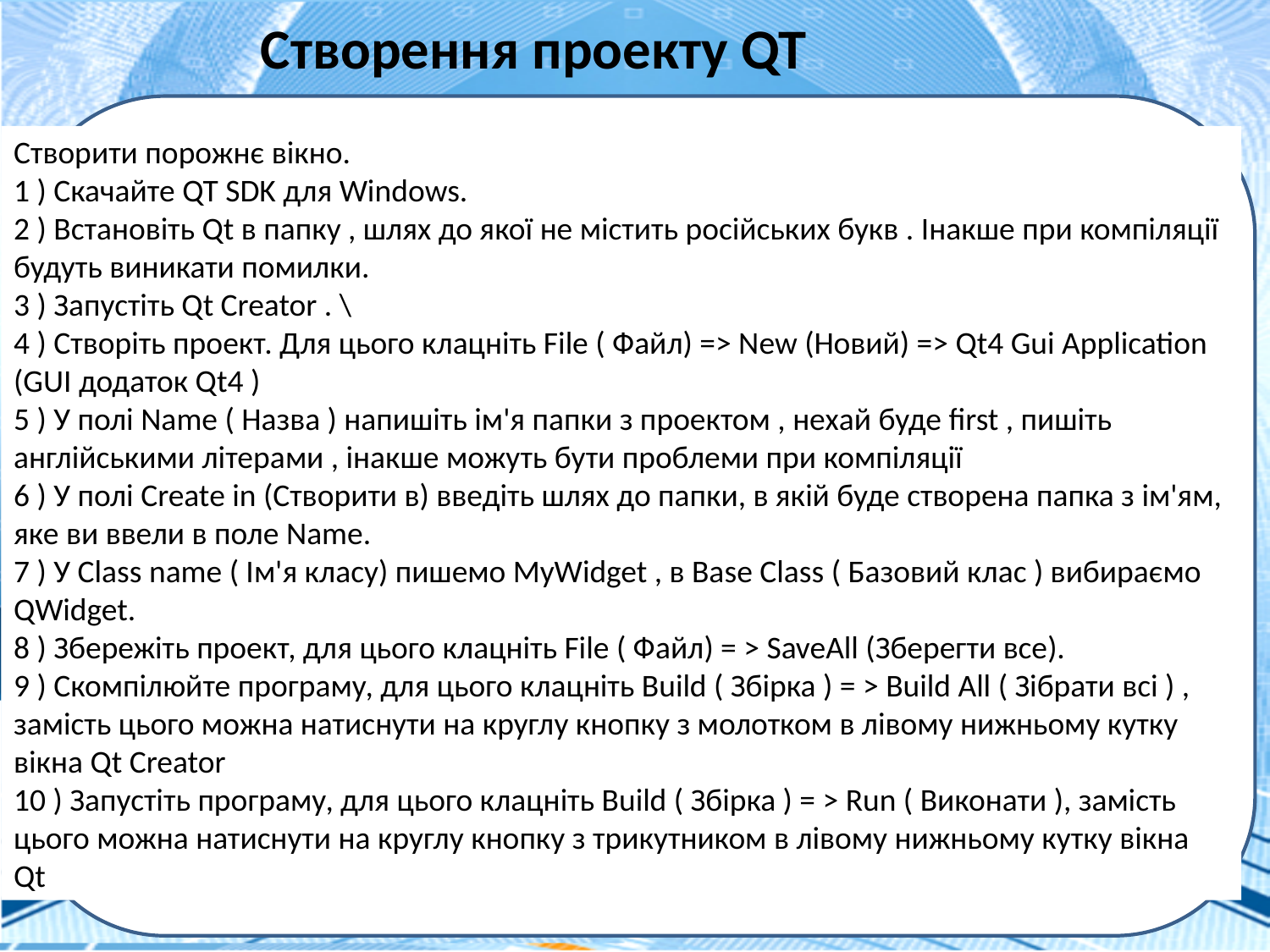

Створення проекту QT
Створити порожнє вікно.
1 ) Скачайте QT SDK для Windows.
2 ) Встановіть Qt в папку , шлях до якої не містить російських букв . Інакше при компіляції будуть виникати помилки.
3 ) Запустіть Qt Creator . \
4 ) Створіть проект. Для цього клацніть File ( Файл) => New (Новий) => Qt4 Gui Application (GUI додаток Qt4 )
5 ) У полі Name ( Назва ) напишіть ім'я папки з проектом , нехай буде first , пишіть англійськими літерами , інакше можуть бути проблеми при компіляції
6 ) У полі Create in (Створити в) введіть шлях до папки, в якій буде створена папка з ім'ям, яке ви ввели в поле Name.
7 ) У Class name ( Ім'я класу) пишемо MyWidget , в Base Class ( Базовий клас ) вибираємо QWidget.
8 ) Збережіть проект, для цього клацніть File ( Файл) = > SaveAll (Зберегти все).
9 ) Скомпілюйте програму, для цього клацніть Build ( Збірка ) = > Build All ( Зібрати всі ) , замість цього можна натиснути на круглу кнопку з молотком в лівому нижньому кутку вікна Qt Creator
10 ) Запустіть програму, для цього клацніть Build ( Збірка ) = > Run ( Виконати ), замість цього можна натиснути на круглу кнопку з трикутником в лівому нижньому кутку вікна Qt